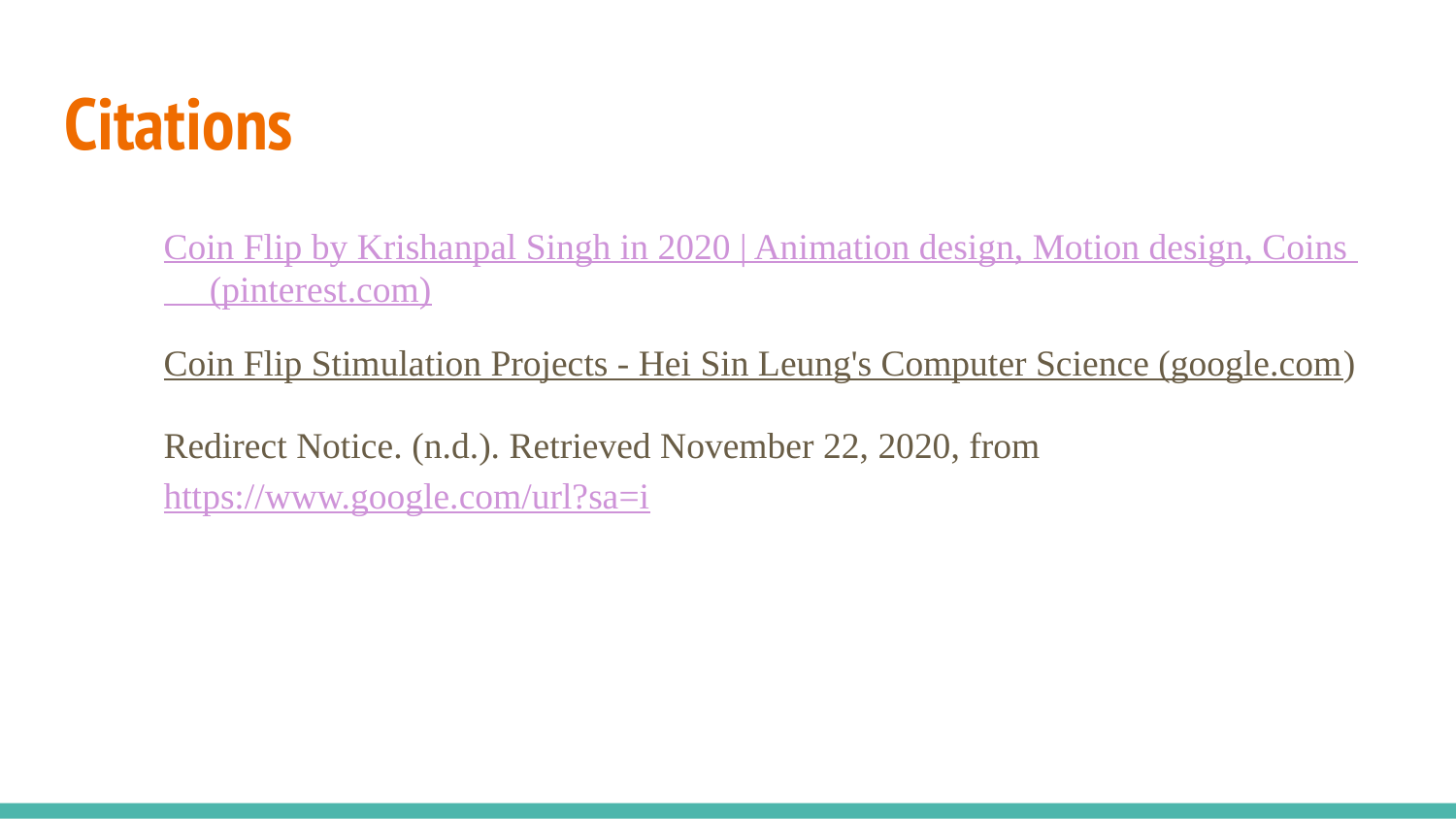

# Citations
Coin Flip by Krishanpal Singh in 2020 | Animation design, Motion design, Coins      (pinterest.com)
Coin Flip Stimulation Projects - Hei Sin Leung's Computer Science (google.com)
Redirect Notice. (n.d.). Retrieved November 22, 2020, from                  https://www.google.com/url?sa=i